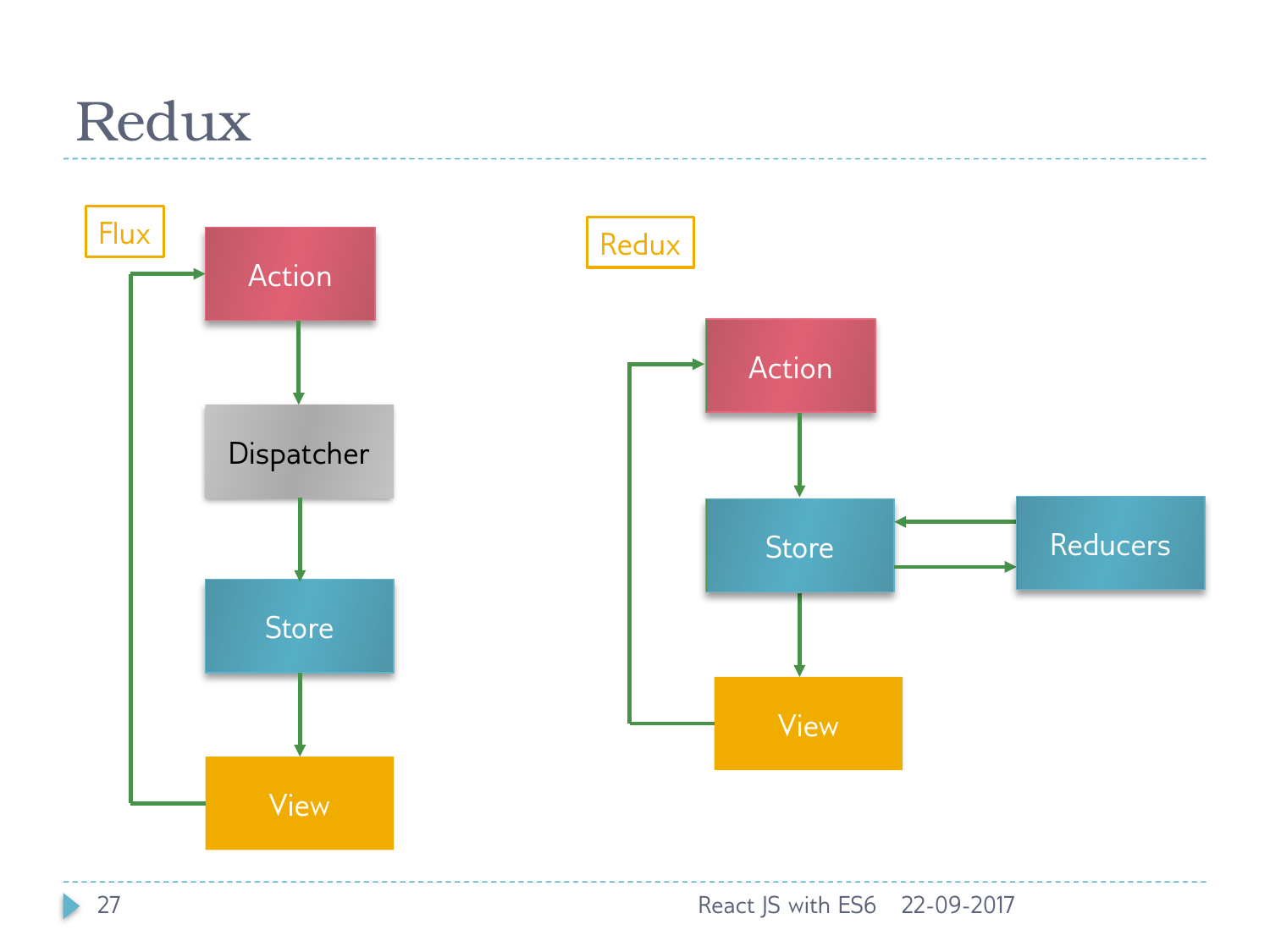

# Redux
Flux
Redux
Action
Dispatcher
Store
View
Action
Reducers
Store
View
27
React JS with ES6
22-09-2017